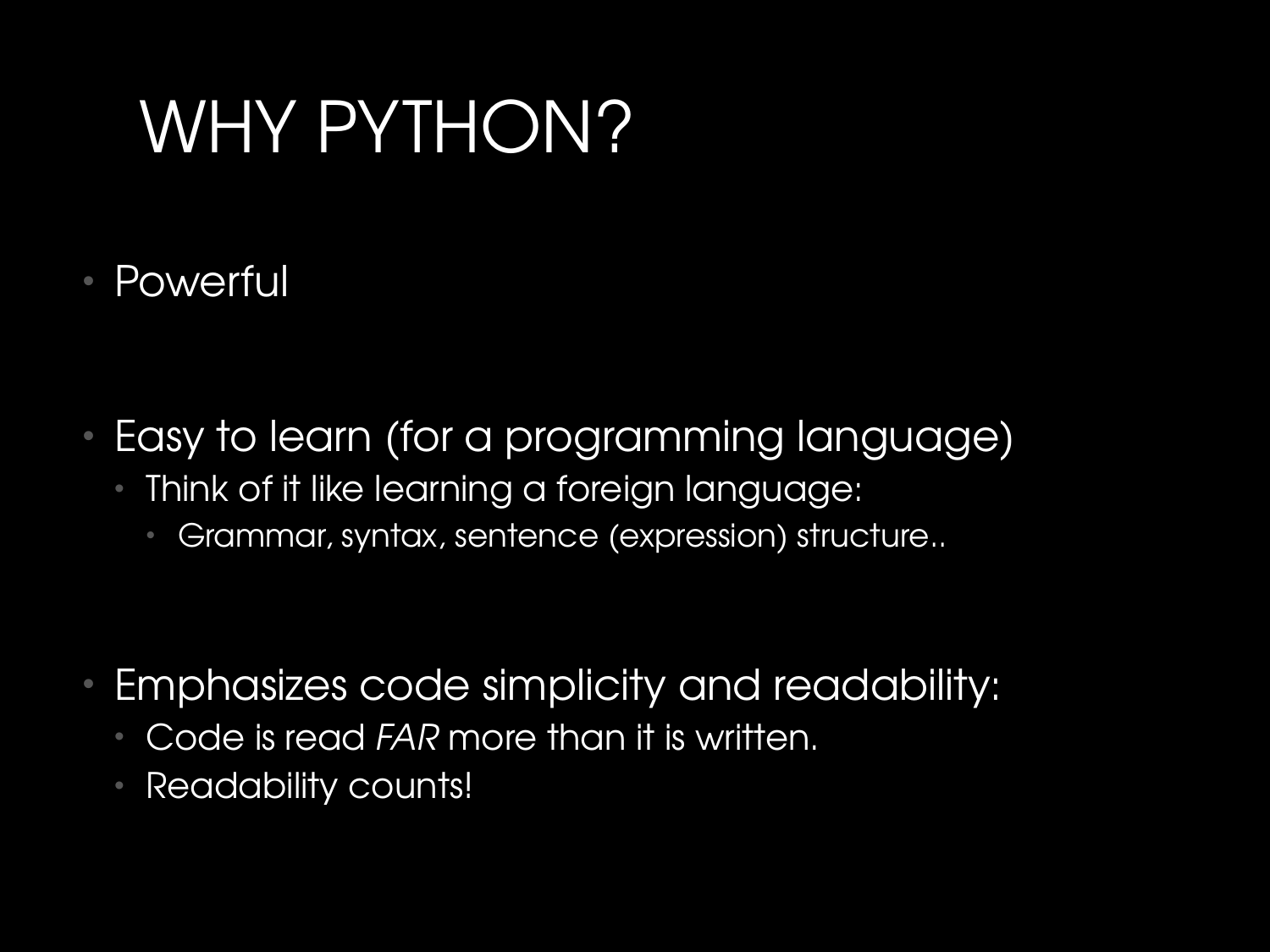

# Why Python?
Powerful

Easy to learn (for a programming language)
Think of it like learning a foreign language:
Grammar, syntax, sentence (expression) structure..

Emphasizes code simplicity and readability:
Code is read FAR more than it is written.
Readability counts!